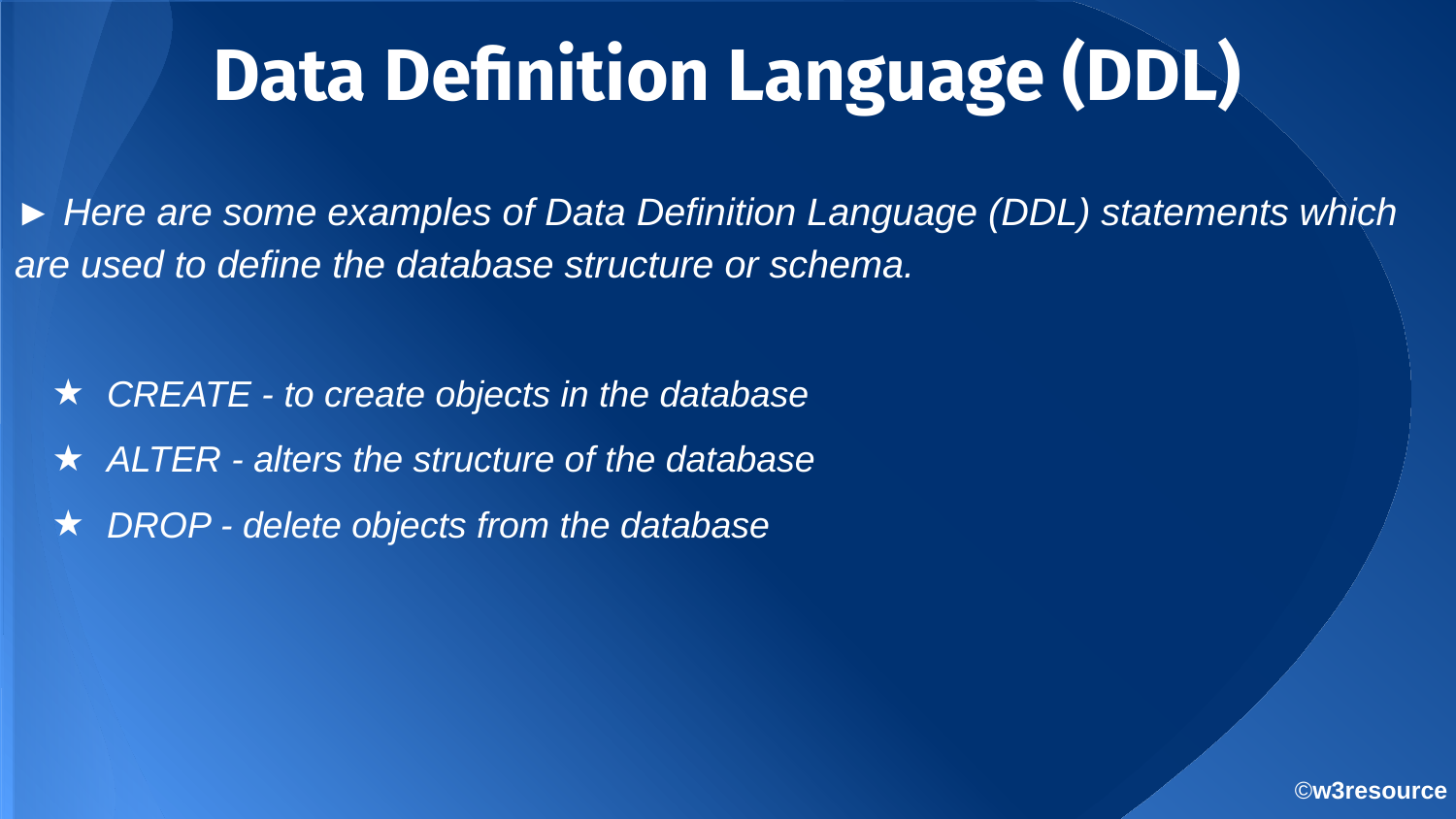

# Data Definition Language (DDL)
► Here are some examples of Data Definition Language (DDL) statements which are used to define the database structure or schema.
CREATE - to create objects in the database
ALTER - alters the structure of the database
DROP - delete objects from the database

©w3resource